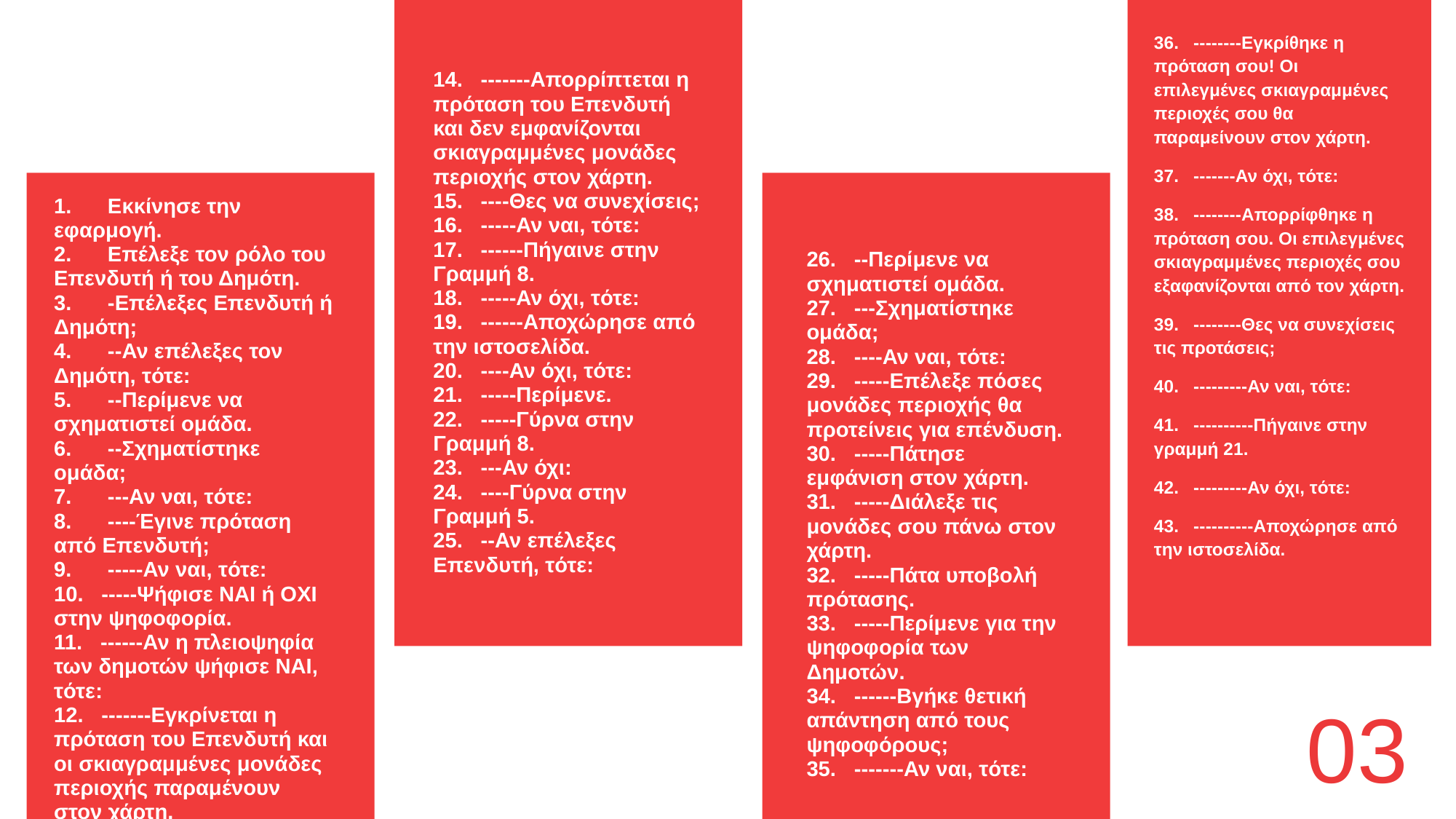

36.   --------Εγκρίθηκε η πρόταση σου! Οι επιλεγμένες σκιαγραμμένες περιοχές σου θα παραμείνουν στον χάρτη.
37.   -------Αν όχι, τότε:
38.   --------Απορρίφθηκε η πρόταση σου. Οι επιλεγμένες σκιαγραμμένες περιοχές σου εξαφανίζονται από τον χάρτη.
39.   --------Θες να συνεχίσεις τις προτάσεις;
40.   ---------Αν ναι, τότε:
41.   ----------Πήγαινε στην γραμμή 21.
42.   ---------Αν όχι, τότε:
43.   ----------Αποχώρησε από την ιστοσελίδα.
14.   -------Απορρίπτεται η πρόταση του Επενδυτή και δεν εμφανίζονται σκιαγραμμένες μονάδες περιοχής στον χάρτη.
15.   ----Θες να συνεχίσεις;
16.   -----Αν ναι, τότε:
17.   ------Πήγαινε στην Γραμμή 8.
18.   -----Αν όχι, τότε:
19.   ------Αποχώρησε από την ιστοσελίδα.
20.   ----Αν όχι, τότε:
21.   -----Περίμενε.
22.   -----Γύρνα στην Γραμμή 8.
23.   ---Αν όχι:
24.   ----Γύρνα στην Γραμμή 5.
25.   --Αν επέλεξες Επενδυτή, τότε:

1.      Εκκίνησε την εφαρμογή.
2.      Επέλεξε τον ρόλο του Επενδυτή ή του Δημότη.
3.      -Επέλεξες Επενδυτή ή Δημότη;
4.      --Αν επέλεξες τον Δημότη, τότε:
5.      --Περίμενε να σχηματιστεί ομάδα.
6.      --Σχηματίστηκε ομάδα;
7.      ---Αν ναι, τότε:
8.      ----Έγινε πρόταση από Επενδυτή;
9.      -----Αν ναι, τότε:
10.   -----Ψήφισε ΝΑΙ ή ΟΧΙ στην ψηφοφορία.
11.   ------Αν η πλειοψηφία των δημοτών ψήφισε ΝΑΙ, τότε:
12.   -------Εγκρίνεται η πρόταση του Επενδυτή και οι σκιαγραμμένες μονάδες περιοχής παραμένουν στον χάρτη.
13.   ------Αν η πλειοψηφία των δημοτών ψήφισε ΟΧΙ, τότε:

26.   --Περίμενε να σχηματιστεί ομάδα.
27.   ---Σχηματίστηκε ομάδα;
28.   ----Αν ναι, τότε:
29.   -----Επέλεξε πόσες μονάδες περιοχής θα προτείνεις για επένδυση.
30.   -----Πάτησε εμφάνιση στον χάρτη.
31.   -----Διάλεξε τις μονάδες σου πάνω στον χάρτη.
32.   -----Πάτα υποβολή πρότασης.
33.   -----Περίμενε για την ψηφοφορία των Δημοτών.
34.   ------Βγήκε θετική απάντηση από τους ψηφοφόρους;
35.   -------Αν ναι, τότε:

03